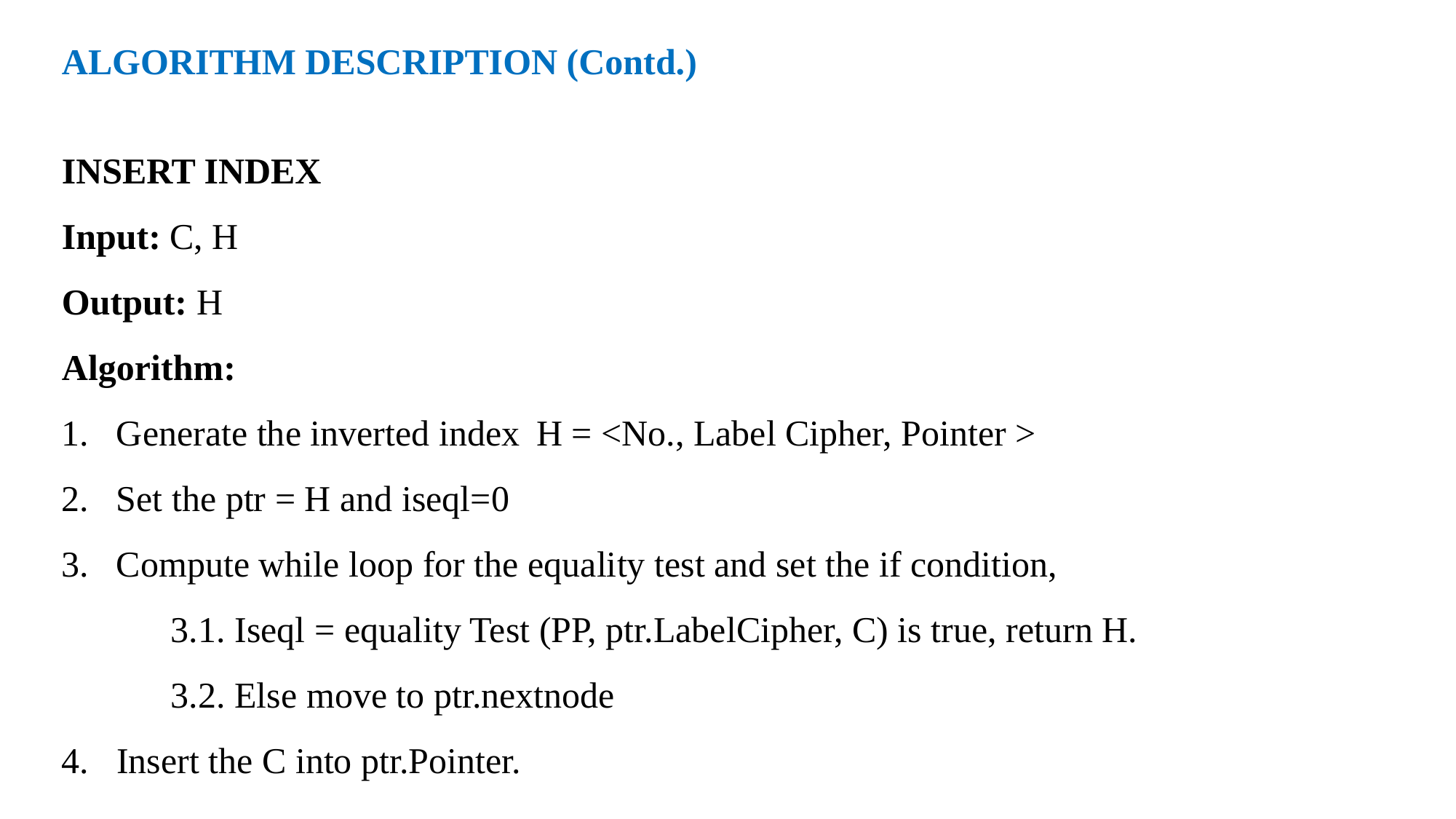

ALGORITHM DESCRIPTION (Contd.)

INSERT INDEX
Input: C, H
Output: H
Algorithm:
Generate the inverted index    H = <No., Label Cipher, Pointer >
Set the ptr = H and iseql=0
Compute while loop for the equality test and set the if condition,
 	3.1. Iseql = equality Test (PP, ptr.LabelCipher, C) is true, return H.
	3.2. Else move to ptr.nextnode
4.   Insert the C into ptr.Pointer.